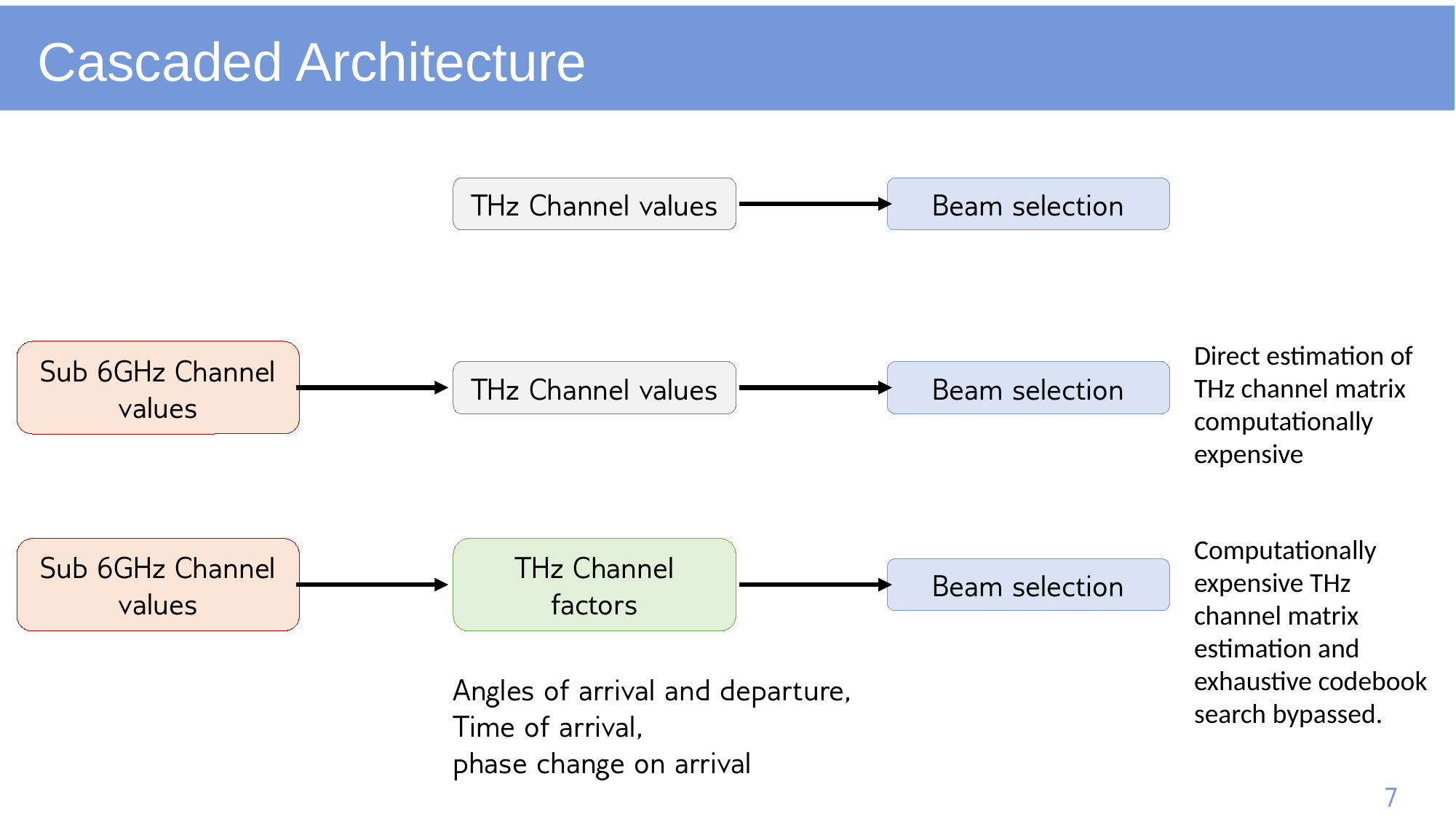

# Cascaded Architecture
THz Channel values
Beam selection

Direct estimation of THz channel matrix computationally expensive
THz Channel values
Beam selection
Sub 6GHz Channel values
Computationally expensive THz channel matrix estimation and exhaustive codebook search bypassed.
Beam selection
Sub 6GHz Channel values
THz Channel factors
Angles of arrival and departure,
Time of arrival,
phase change on arrival
7